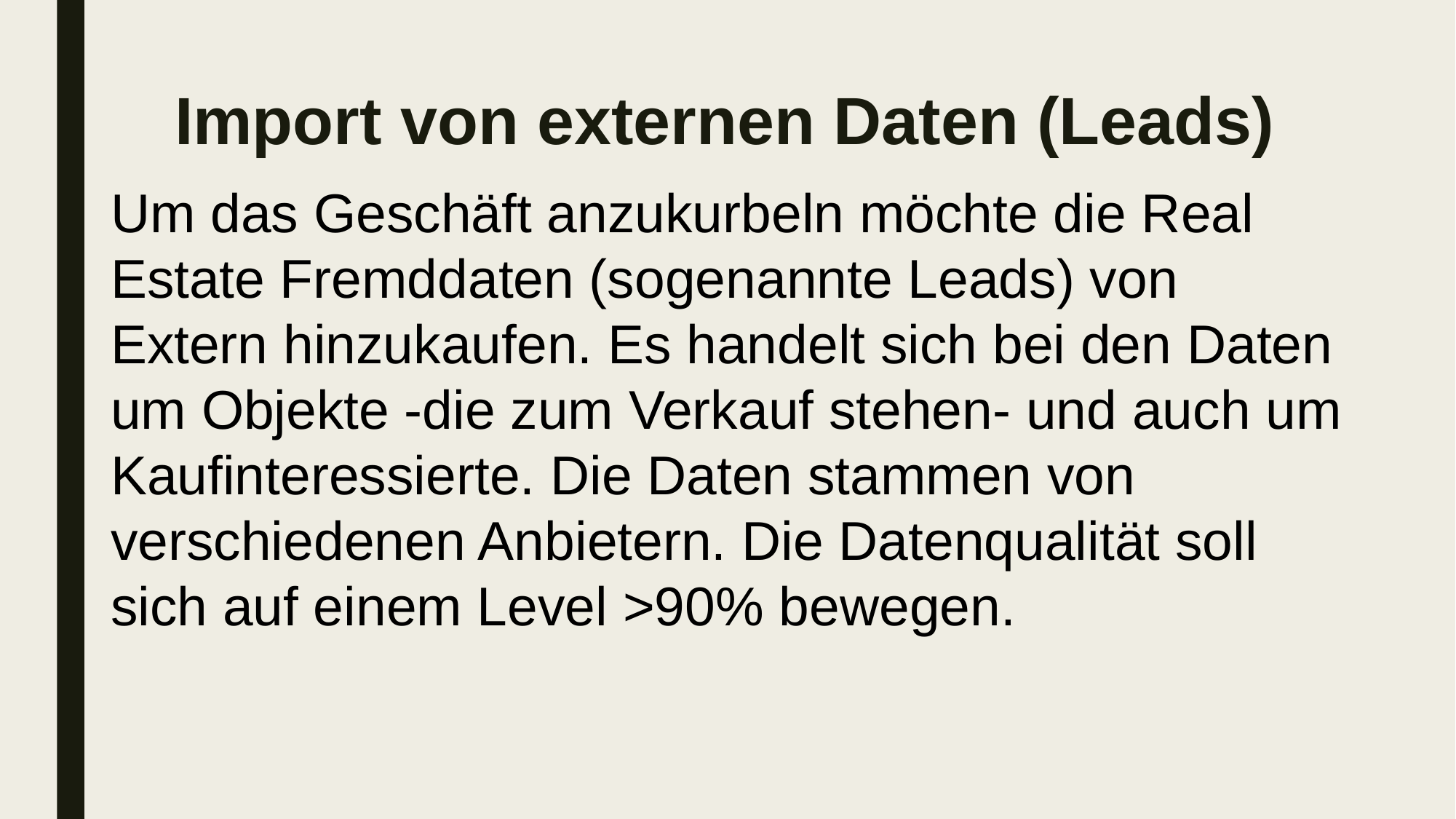

# Import von externen Daten (Leads)
Um das Geschäft anzukurbeln möchte die Real Estate Fremddaten (sogenannte Leads) von Extern hinzukaufen. Es handelt sich bei den Daten um Objekte -die zum Verkauf stehen- und auch um Kaufinteressierte. Die Daten stammen von verschiedenen Anbietern. Die Datenqualität soll sich auf einem Level >90% bewegen.